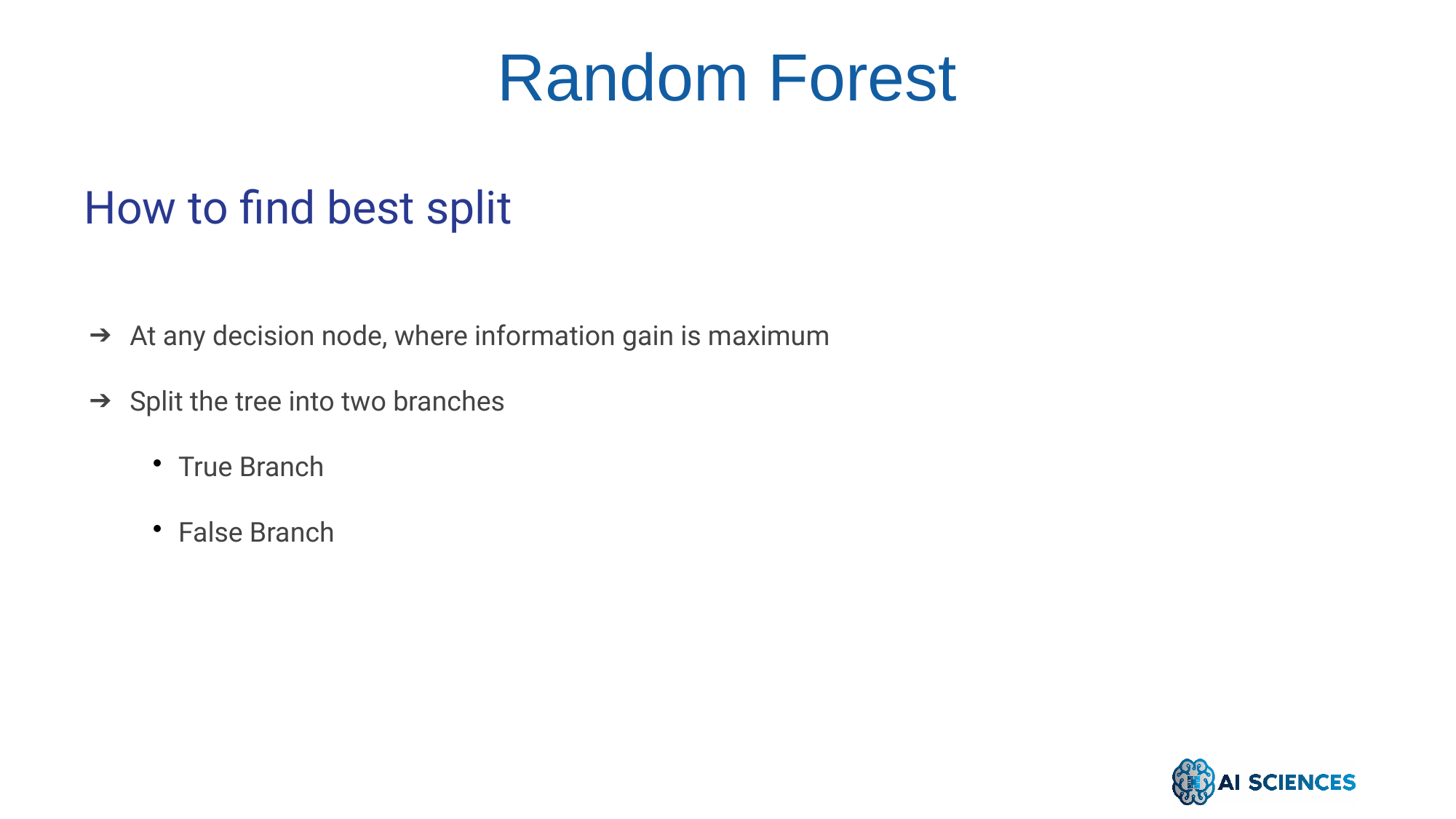

Random Forest
How to find best split
At any decision node, where information gain is maximum
Split the tree into two branches
True Branch
False Branch